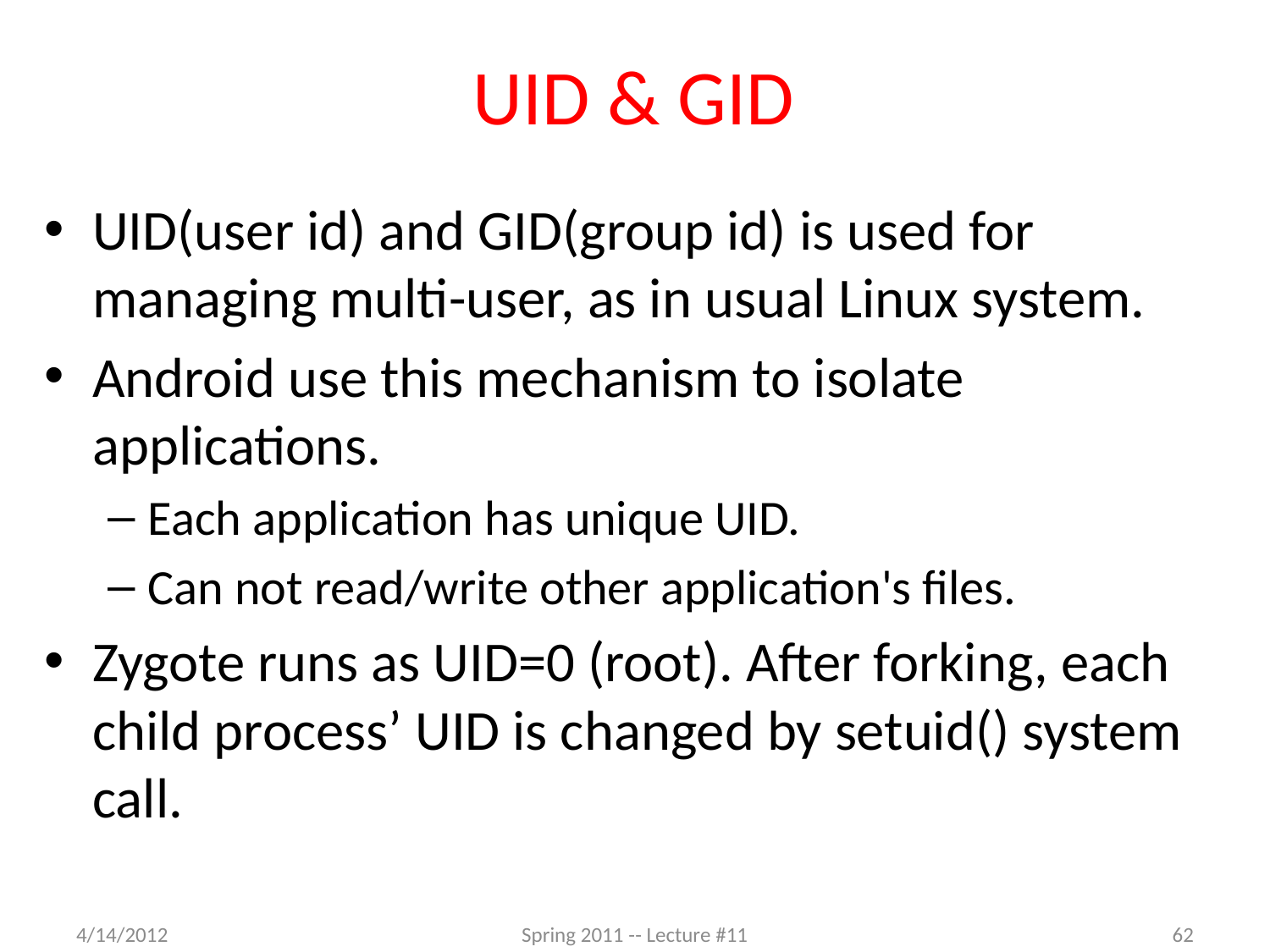

# UID & GID
UID(user id) and GID(group id) is used for managing multi-user, as in usual Linux system.
Android use this mechanism to isolate applications.
Each application has unique UID.
Can not read/write other application's files.
Zygote runs as UID=0 (root). After forking, each child process’ UID is changed by setuid() system call.
4/14/2012
Spring 2011 -- Lecture #11
62